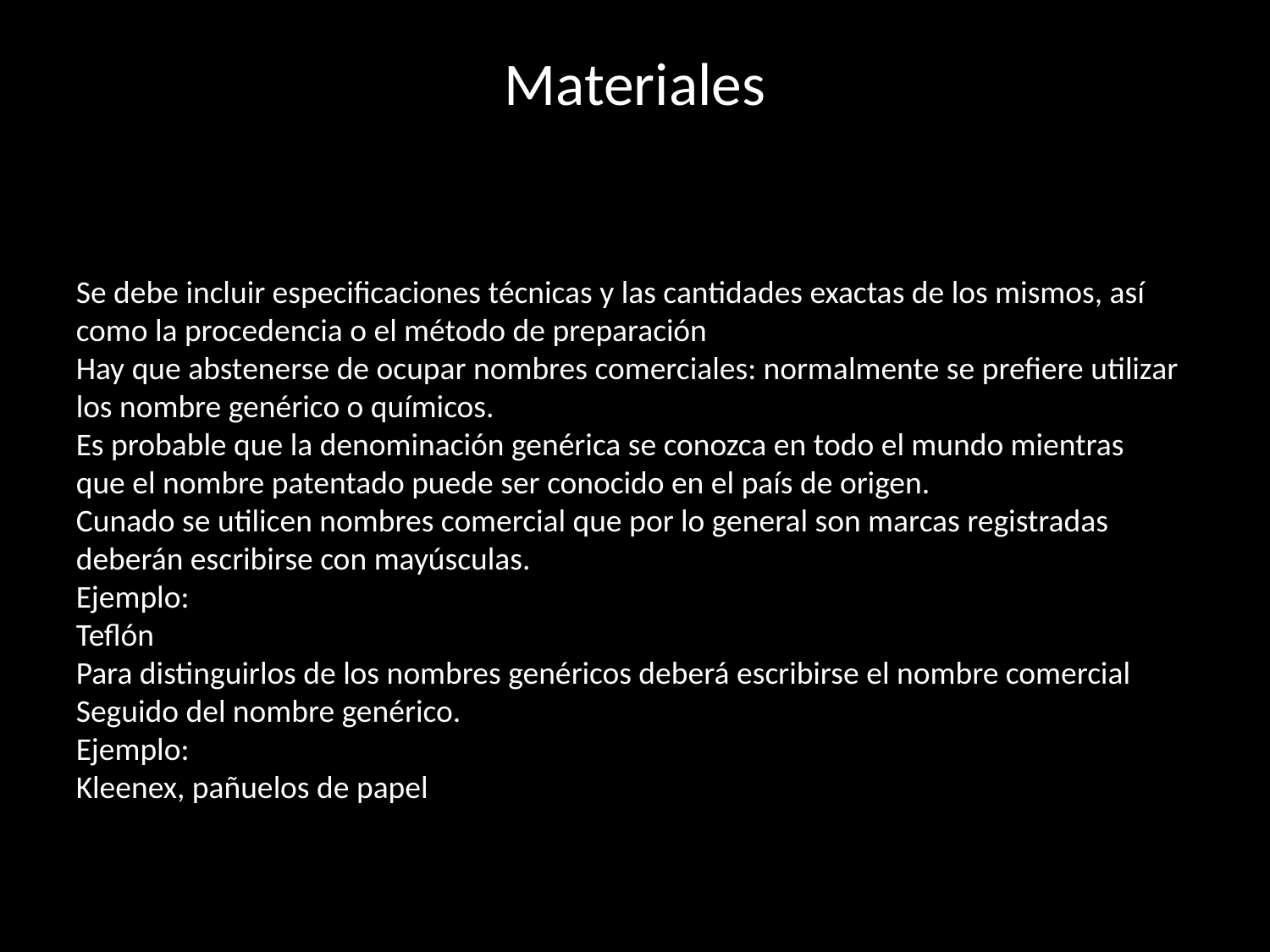

# Materiales

Se debe incluir especificaciones técnicas y las cantidades exactas de los mismos, así
como la procedencia o el método de preparación
Hay que abstenerse de ocupar nombres comerciales: normalmente se prefiere utilizar
los nombre genérico o químicos.
Es probable que la denominación genérica se conozca en todo el mundo mientras
que el nombre patentado puede ser conocido en el país de origen.
Cunado se utilicen nombres comercial que por lo general son marcas registradas
deberán escribirse con mayúsculas.
Ejemplo:
Teflón
Para distinguirlos de los nombres genéricos deberá escribirse el nombre comercial
Seguido del nombre genérico.
Ejemplo:
Kleenex, pañuelos de papel